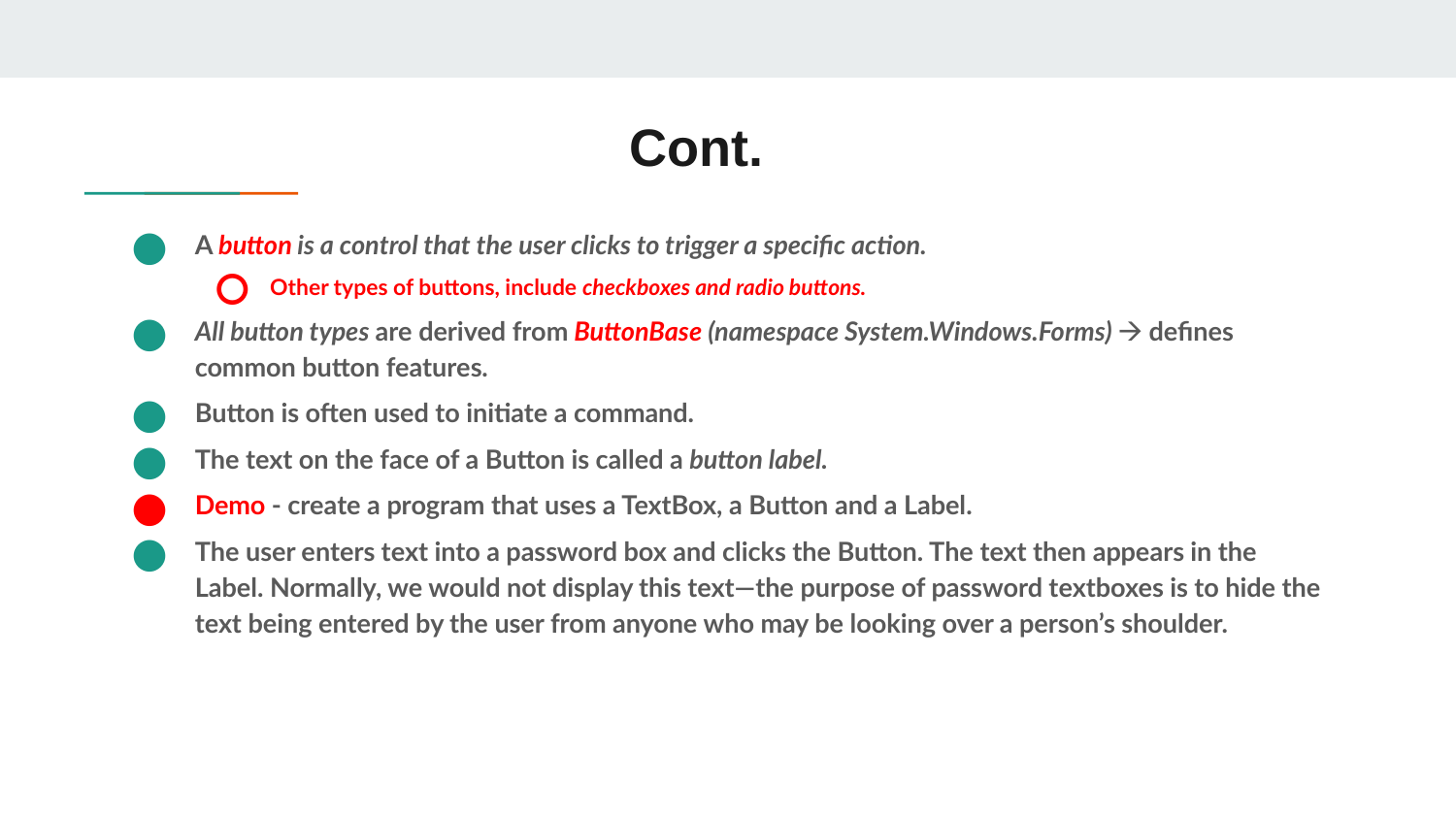

# Cont.
A button is a control that the user clicks to trigger a specific action.
Other types of buttons, include checkboxes and radio buttons.
All button types are derived from ButtonBase (namespace System.Windows.Forms) 🡪 defines common button features.
Button is often used to initiate a command.
The text on the face of a Button is called a button label.
Demo - create a program that uses a TextBox, a Button and a Label.
The user enters text into a password box and clicks the Button. The text then appears in the Label. Normally, we would not display this text—the purpose of password textboxes is to hide the text being entered by the user from anyone who may be looking over a person’s shoulder.